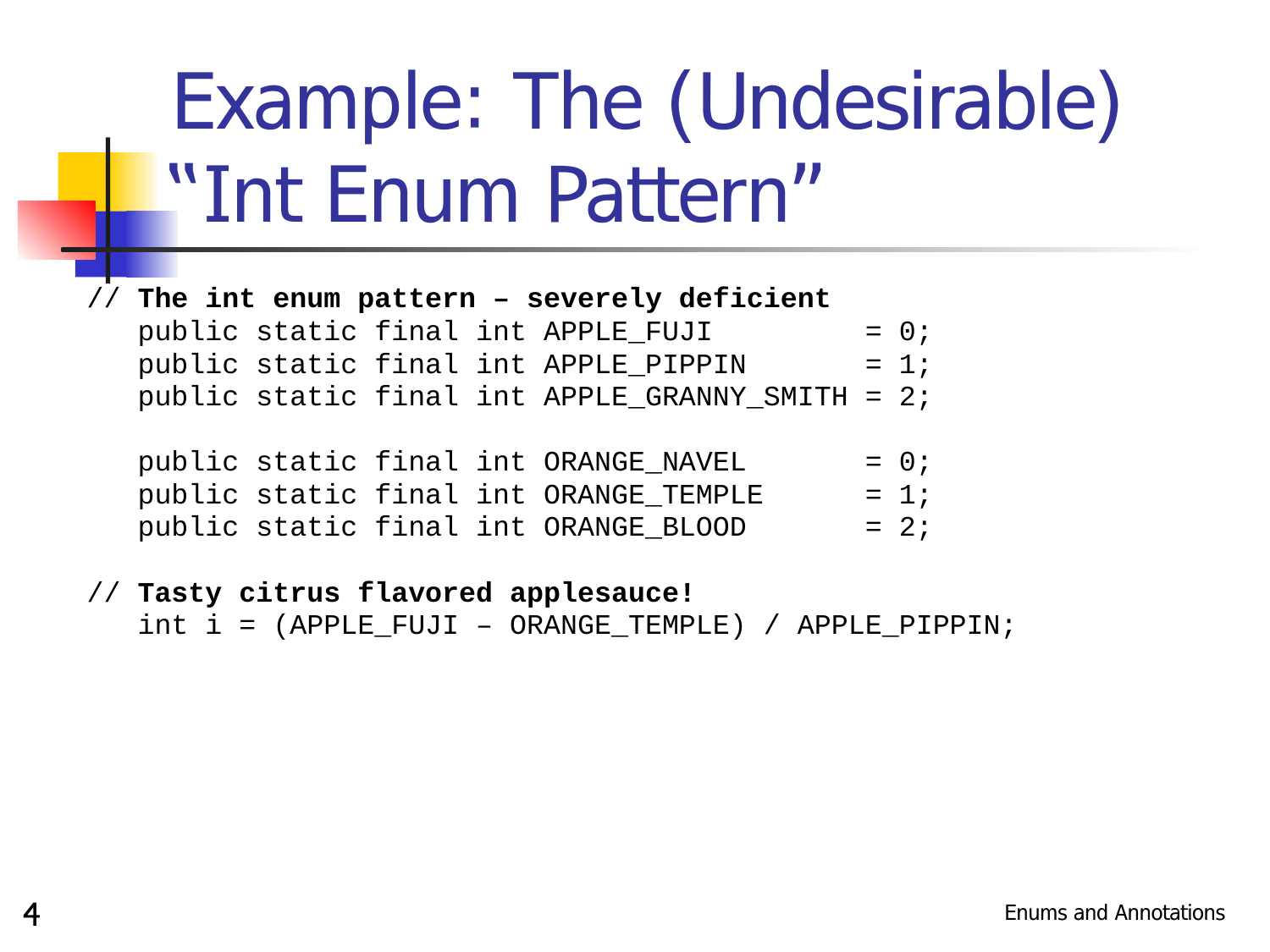

# Example: The (Undesirable) “Int Enum Pattern”
// The int enum pattern – severely deficient
   public static final int APPLE_FUJI         = 0;
   public static final int APPLE_PIPPIN       = 1;
   public static final int APPLE_GRANNY_SMITH = 2;

   public static final int ORANGE_NAVEL       = 0;
   public static final int ORANGE_TEMPLE      = 1;
   public static final int ORANGE_BLOOD       = 2;

// Tasty citrus flavored applesauce!
   int i = (APPLE_FUJI – ORANGE_TEMPLE) / APPLE_PIPPIN;